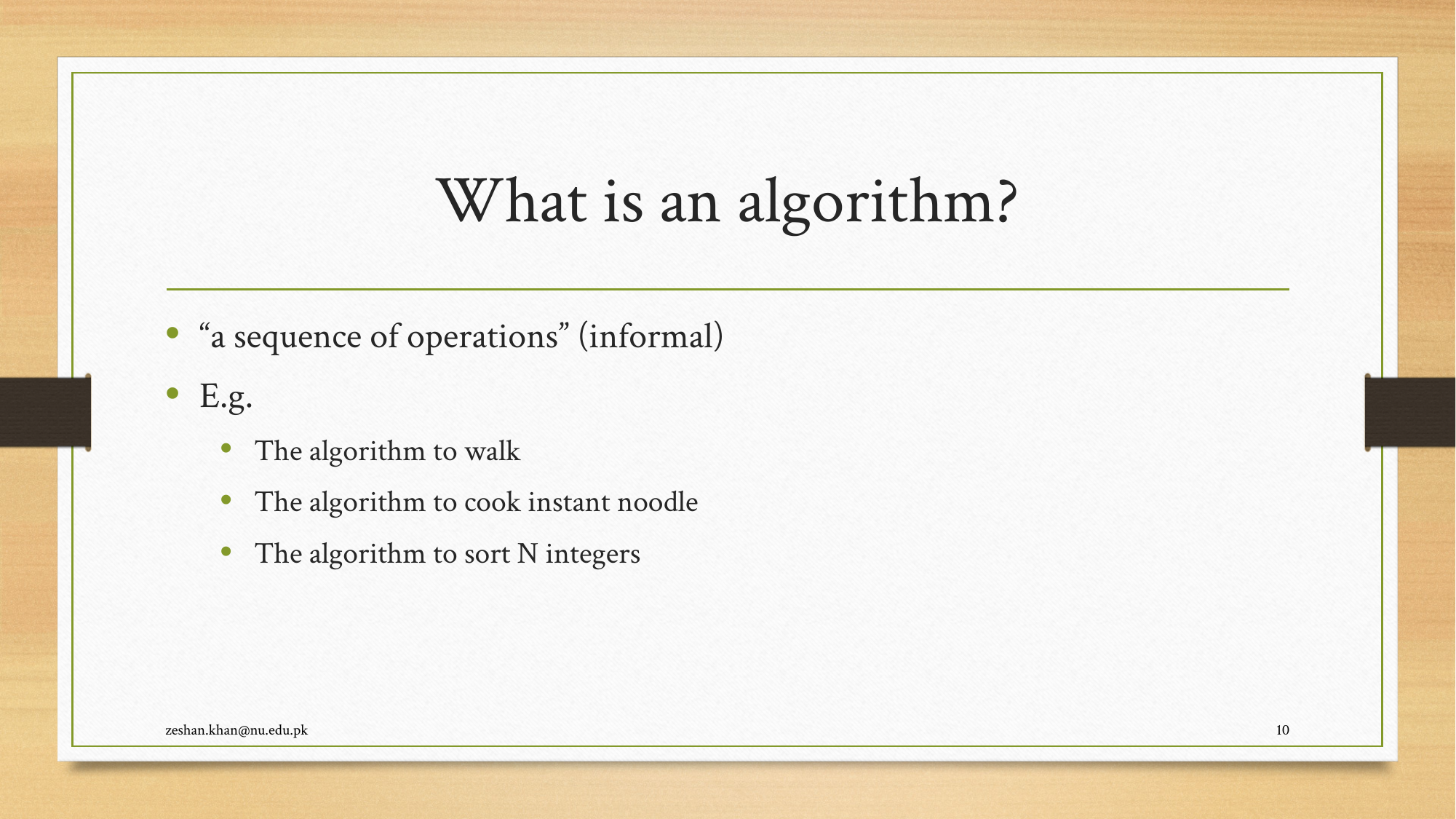

# What is an algorithm?
“a sequence of operations” (informal)
E.g.
The algorithm to walk
The algorithm to cook instant noodle
The algorithm to sort N integers
zeshan.khan@nu.edu.pk
10